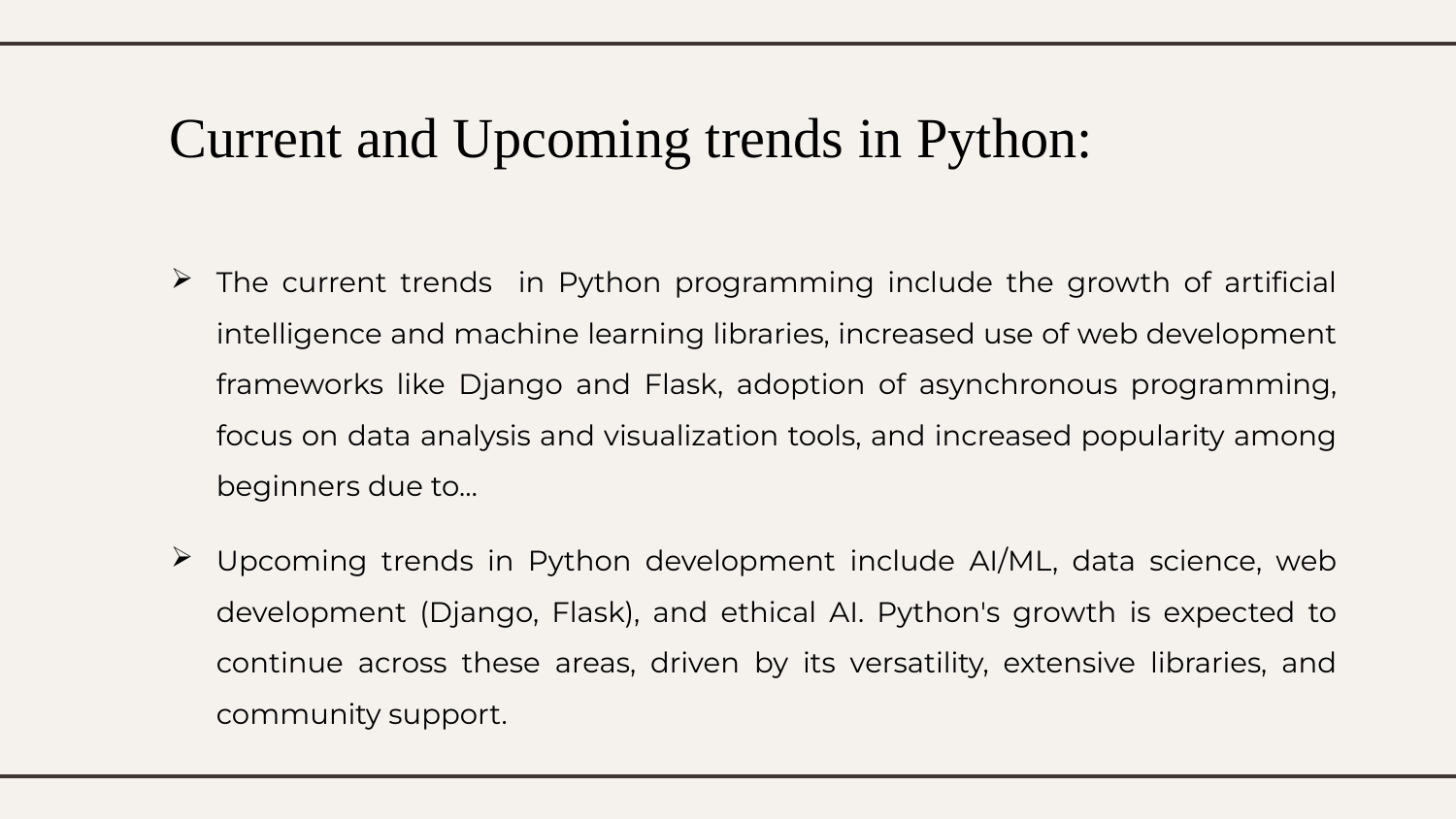

# Current and Upcoming trends in Python:
The current trends  in Python programming include the growth of artificial intelligence and machine learning libraries, increased use of web development frameworks like Django and Flask, adoption of asynchronous programming, focus on data analysis and visualization tools, and increased popularity among beginners due to…
Upcoming trends in Python development include AI/ML, data science, web development (Django, Flask), and ethical AI. Python's growth is expected to continue across these areas, driven by its versatility, extensive libraries, and community support.